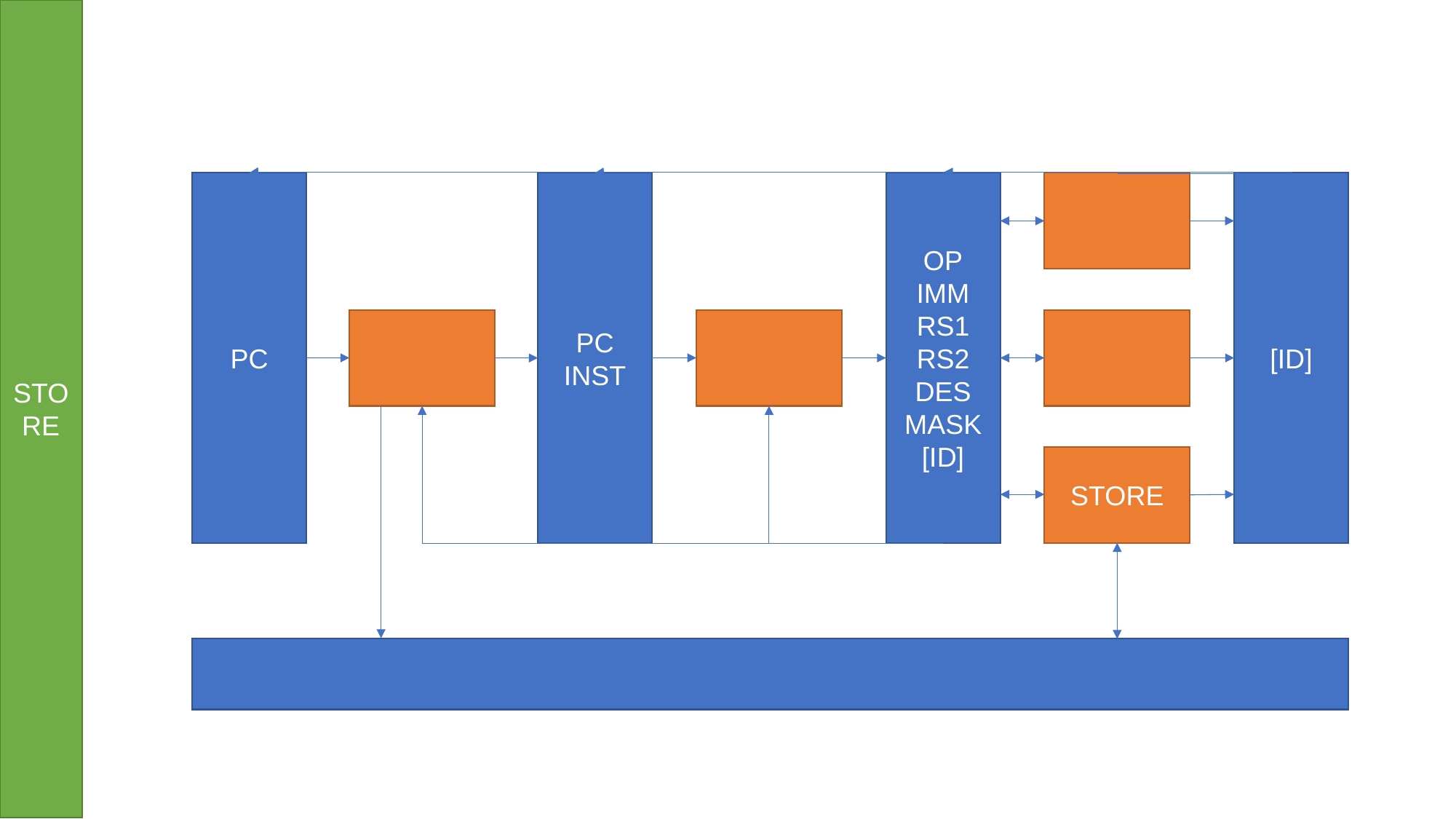

STORE
PC
PC
INST
OP
IMM
RS1
RS2
DES
MASK
[ID]

[ID]

STORE